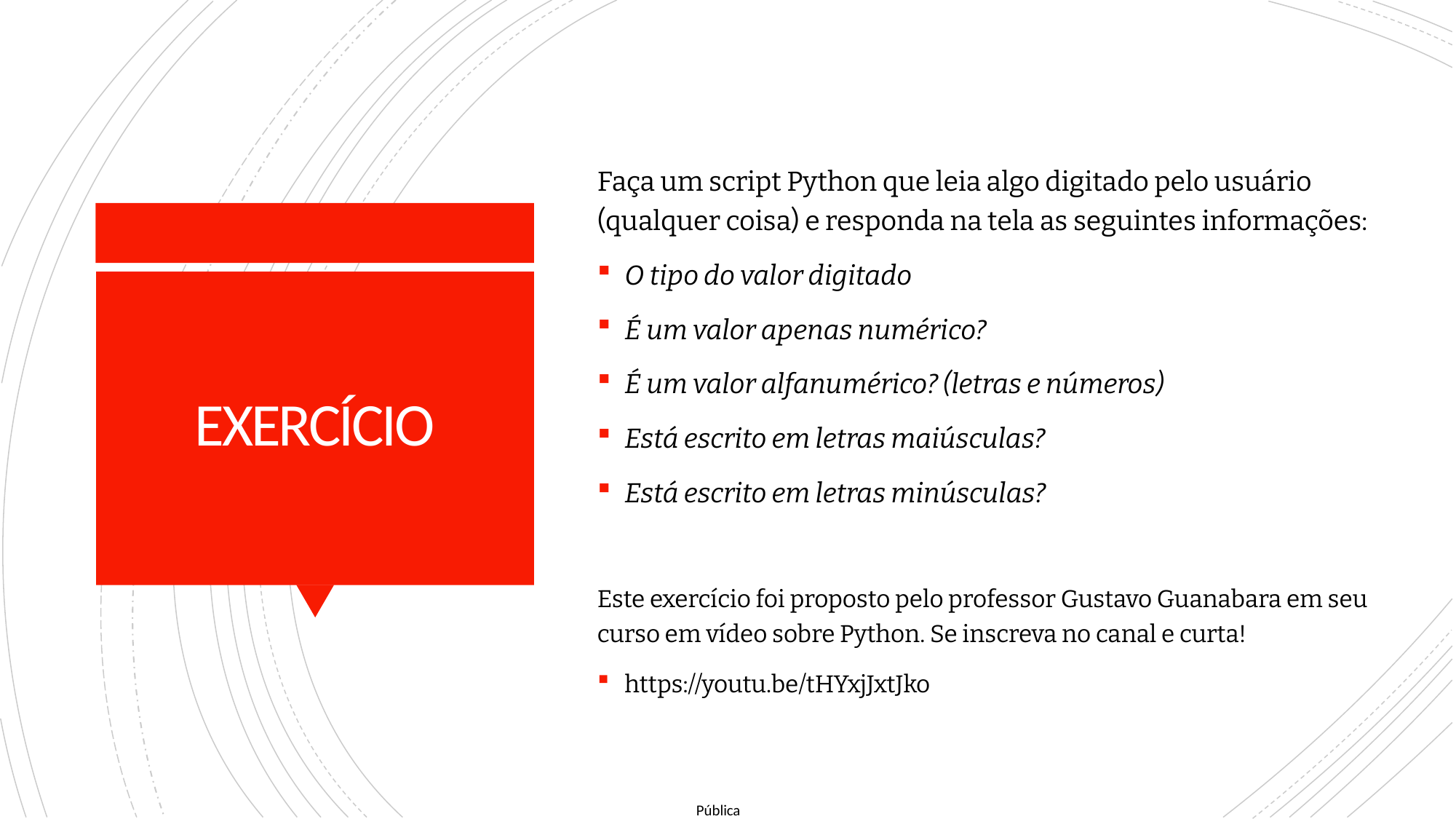

Faça um script Python que leia algo digitado pelo usuário (qualquer coisa) e responda na tela as seguintes informações:
O tipo do valor digitado
É um valor apenas numérico?
É um valor alfanumérico? (letras e números)
Está escrito em letras maiúsculas?
Está escrito em letras minúsculas?

Este exercício foi proposto pelo professor Gustavo Guanabara em seu curso em vídeo sobre Python. Se inscreva no canal e curta!
https://youtu.be/tHYxjJxtJko
# EXERCÍCIO